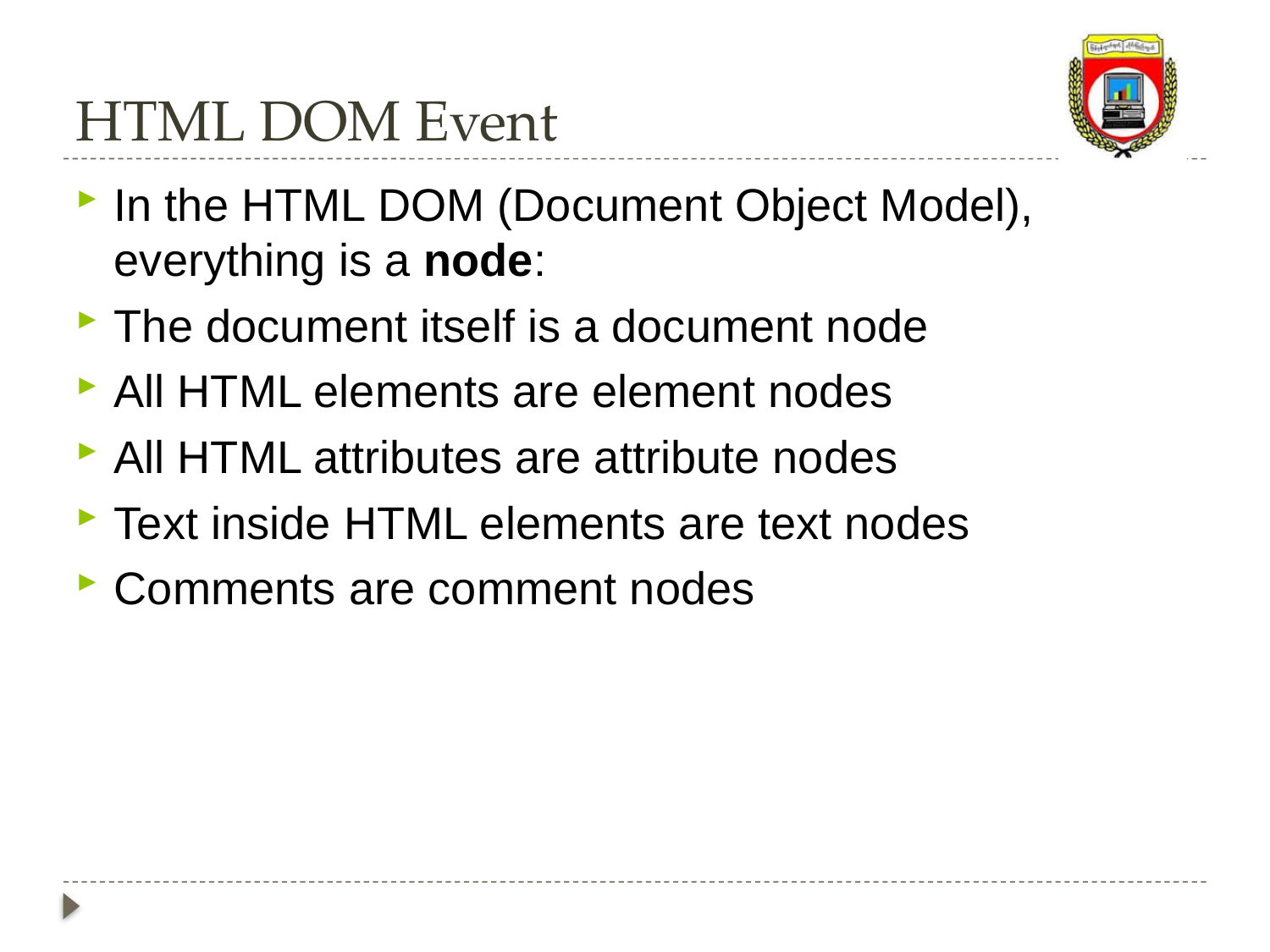

# HTML DOM Event
In the HTML DOM (Document Object Model), everything is a node:
The document itself is a document node
All HTML elements are element nodes
All HTML attributes are attribute nodes
Text inside HTML elements are text nodes
Comments are comment nodes